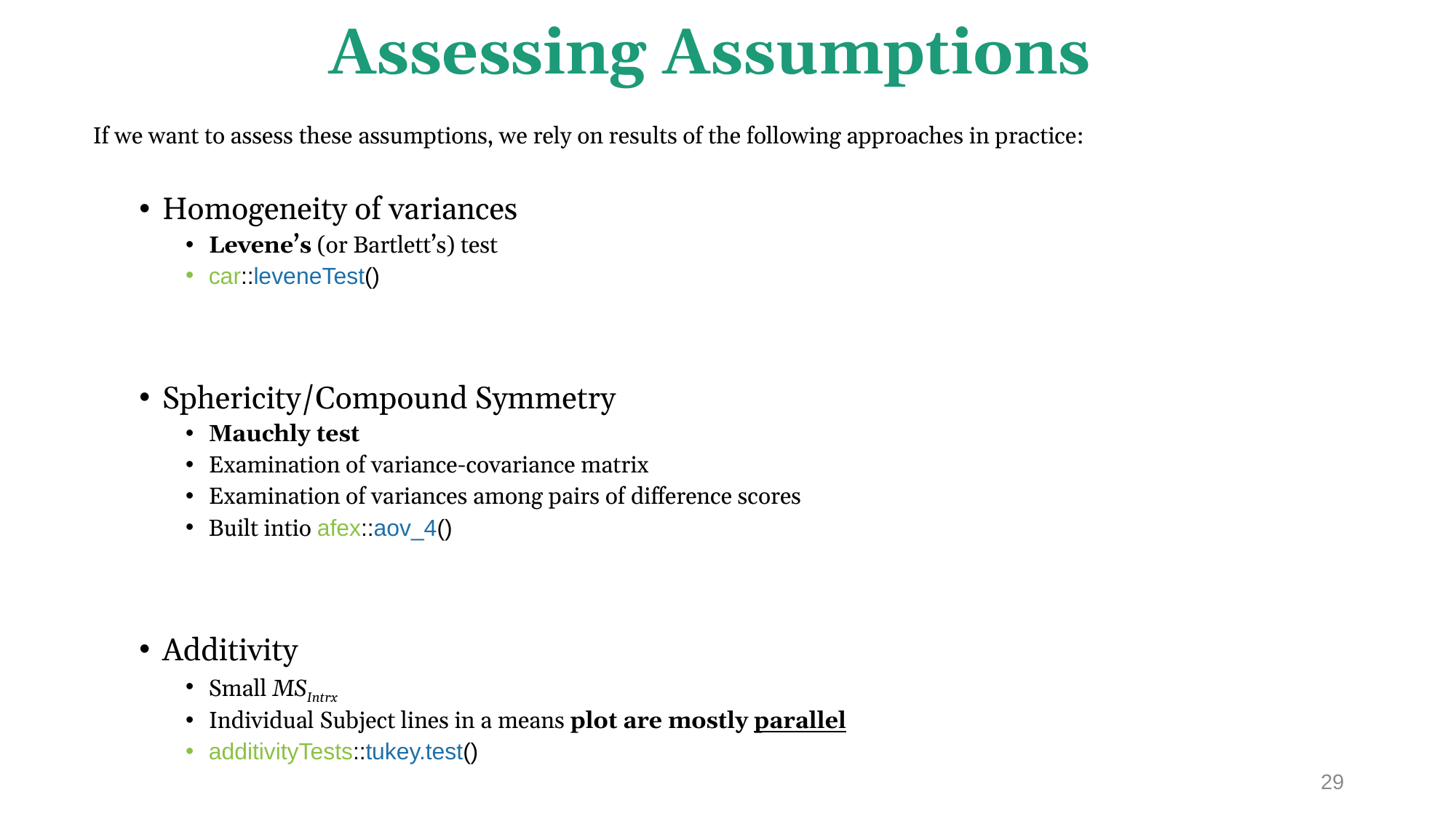

# Assessing Assumptions
If we want to assess these assumptions, we rely on results of the following approaches in practice:

Homogeneity of variances
Levene’s (or Bartlett’s) test
car::leveneTest()

Sphericity/Compound Symmetry
Mauchly test
Examination of variance-covariance matrix
Examination of variances among pairs of difference scores
Built intio afex::aov_4()

Additivity
Small MSIntrx
Individual Subject lines in a means plot are mostly parallel
additivityTests::tukey.test()

29